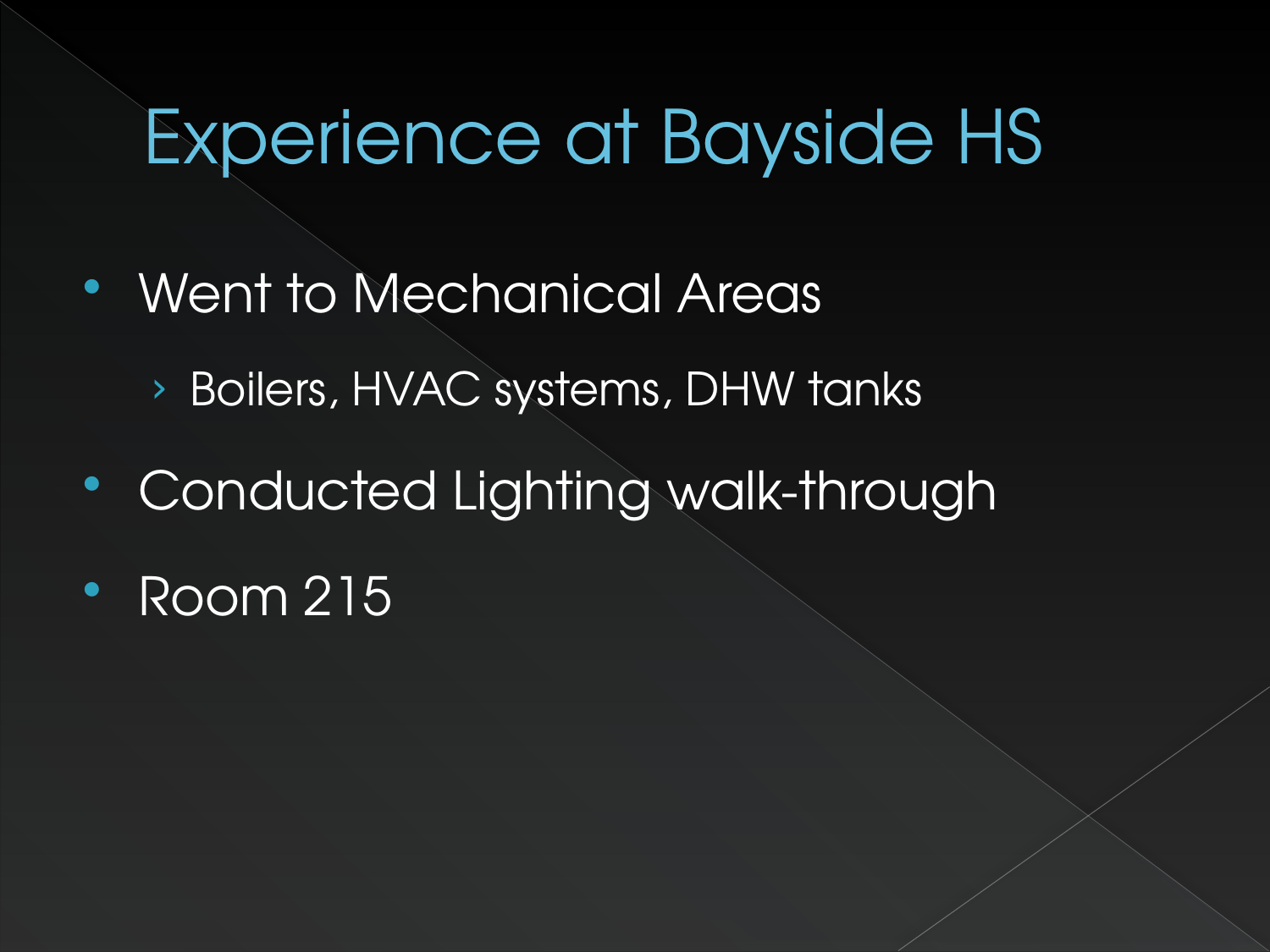

# Experience at Bayside HS
Went to Mechanical Areas
Boilers, HVAC systems, DHW tanks
Conducted Lighting walk-through
Room 215